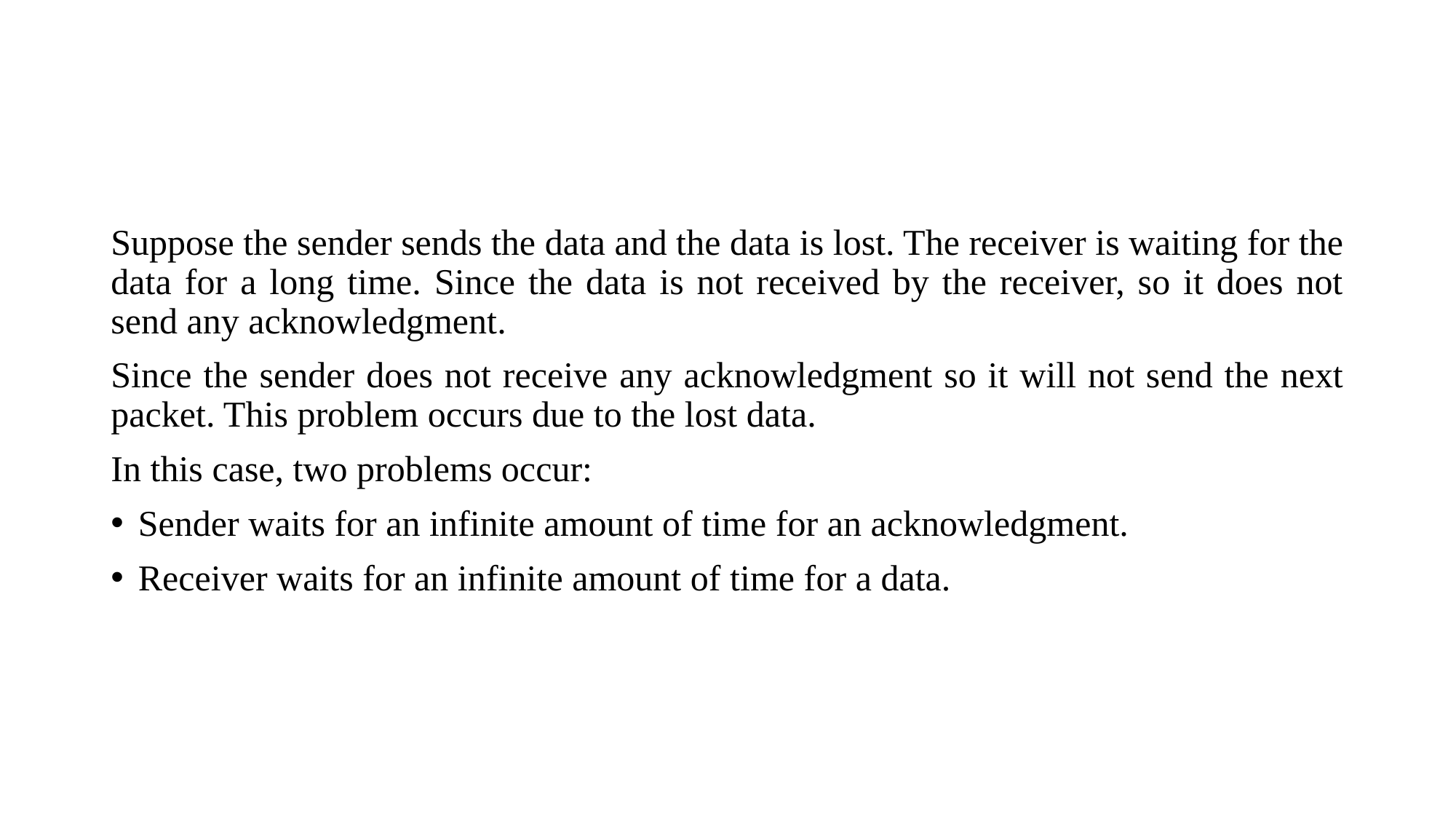

#
Suppose the sender sends the data and the data is lost. The receiver is waiting for the data for a long time. Since the data is not received by the receiver, so it does not send any acknowledgment.
Since the sender does not receive any acknowledgment so it will not send the next packet. This problem occurs due to the lost data.
In this case, two problems occur:
Sender waits for an infinite amount of time for an acknowledgment.
Receiver waits for an infinite amount of time for a data.